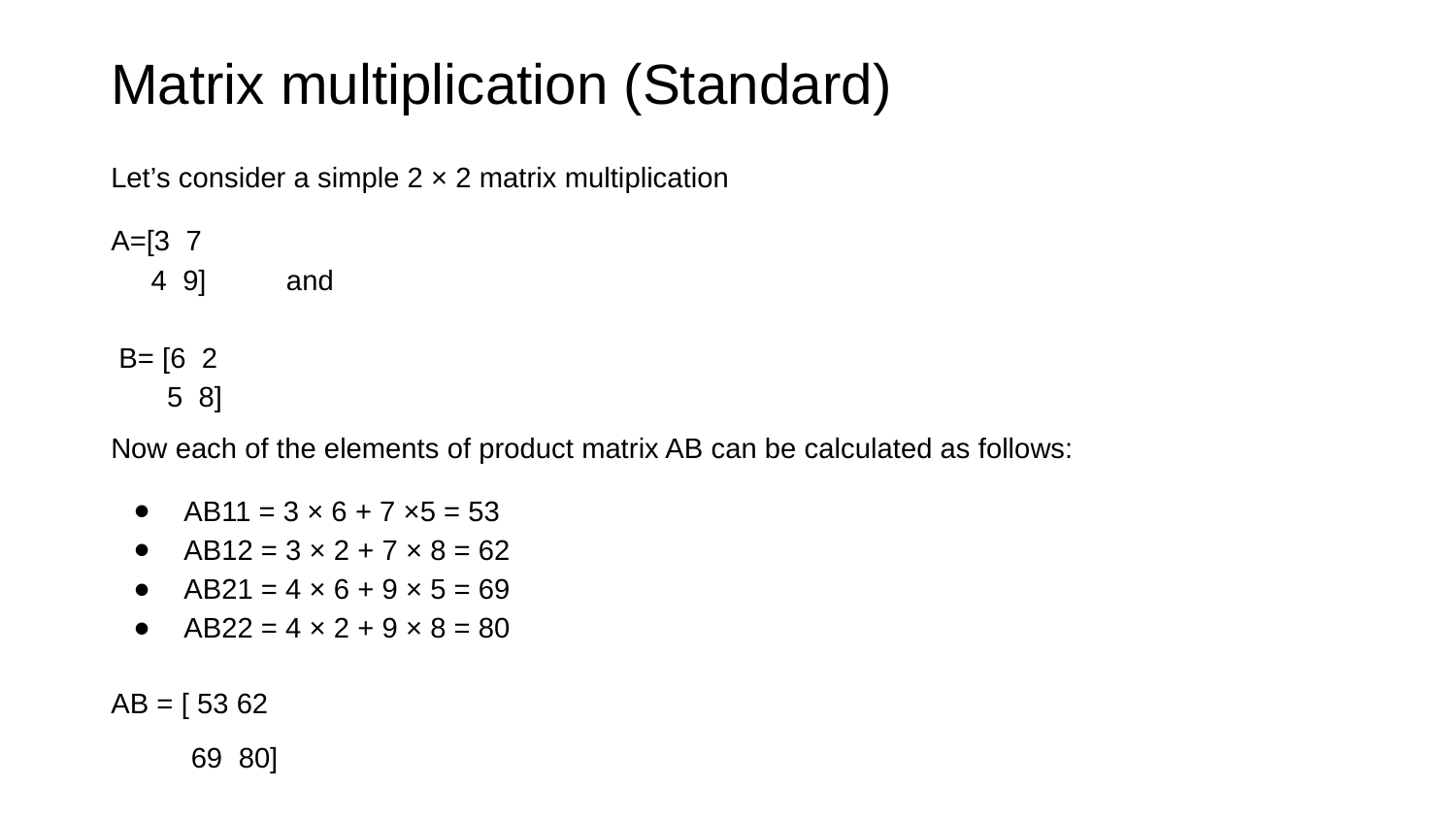

# Matrix multiplication (Standard)
Let’s consider a simple 2 × 2 matrix multiplication
A=[3  7
     4  9]          and

 B= [6  2
       5  8]
Now each of the elements of product matrix AB can be calculated as follows:
AB11 = 3 × 6 + 7 ×5 = 53
AB12 = 3 × 2 + 7 × 8 = 62
AB21 = 4 × 6 + 9 × 5 = 69
AB22 = 4 × 2 + 9 × 8 = 80
AB = [ 53 62
          69  80]